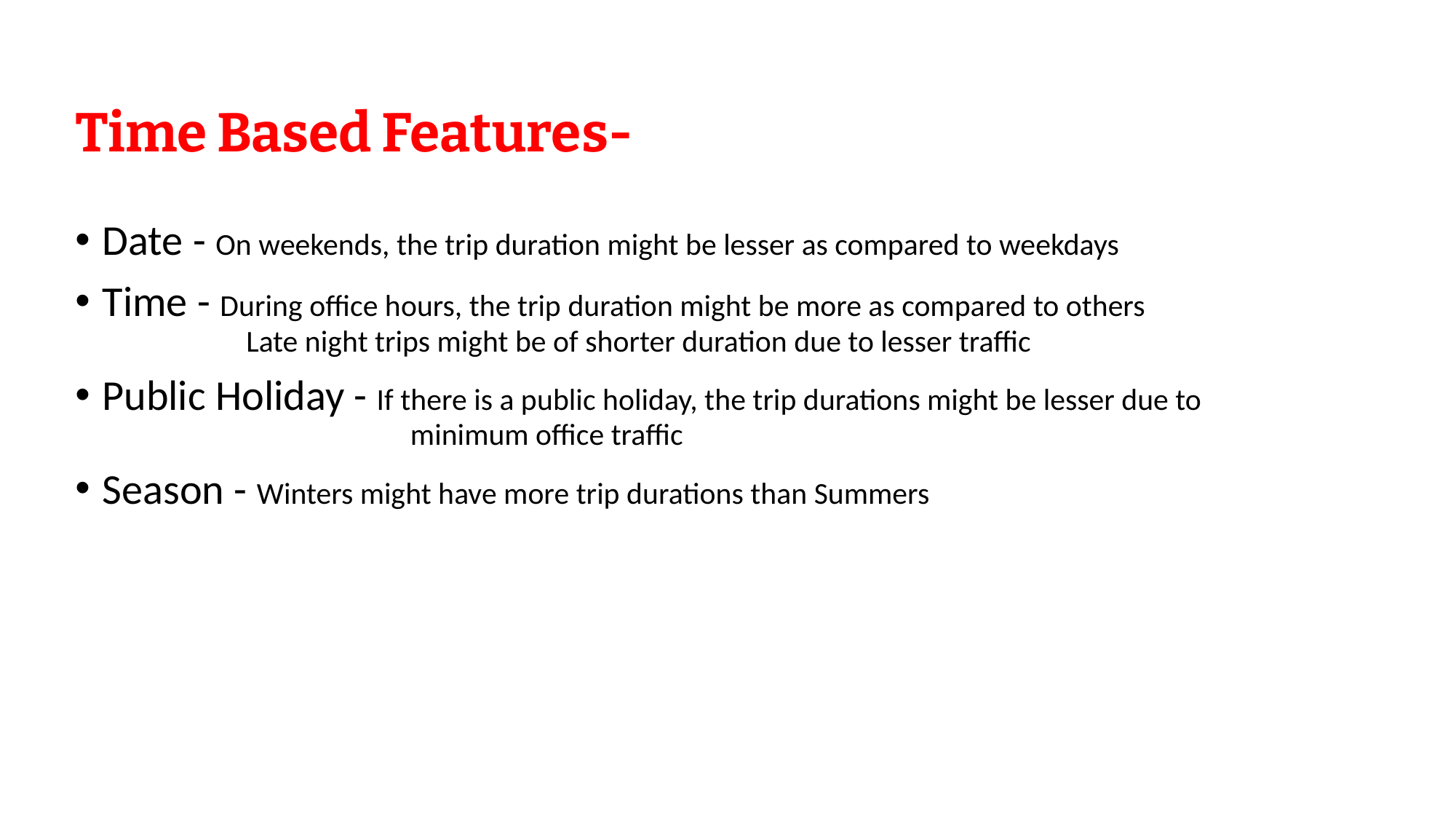

# Time Based Features-
Date - On weekends, the trip duration might be lesser as compared to weekdays
Time - During office hours, the trip duration might be more as compared to others
	     Late night trips might be of shorter duration due to lesser traffic
Public Holiday - If there is a public holiday, the trip durations might be lesser due to 			             minimum office traffic
Season - Winters might have more trip durations than Summers